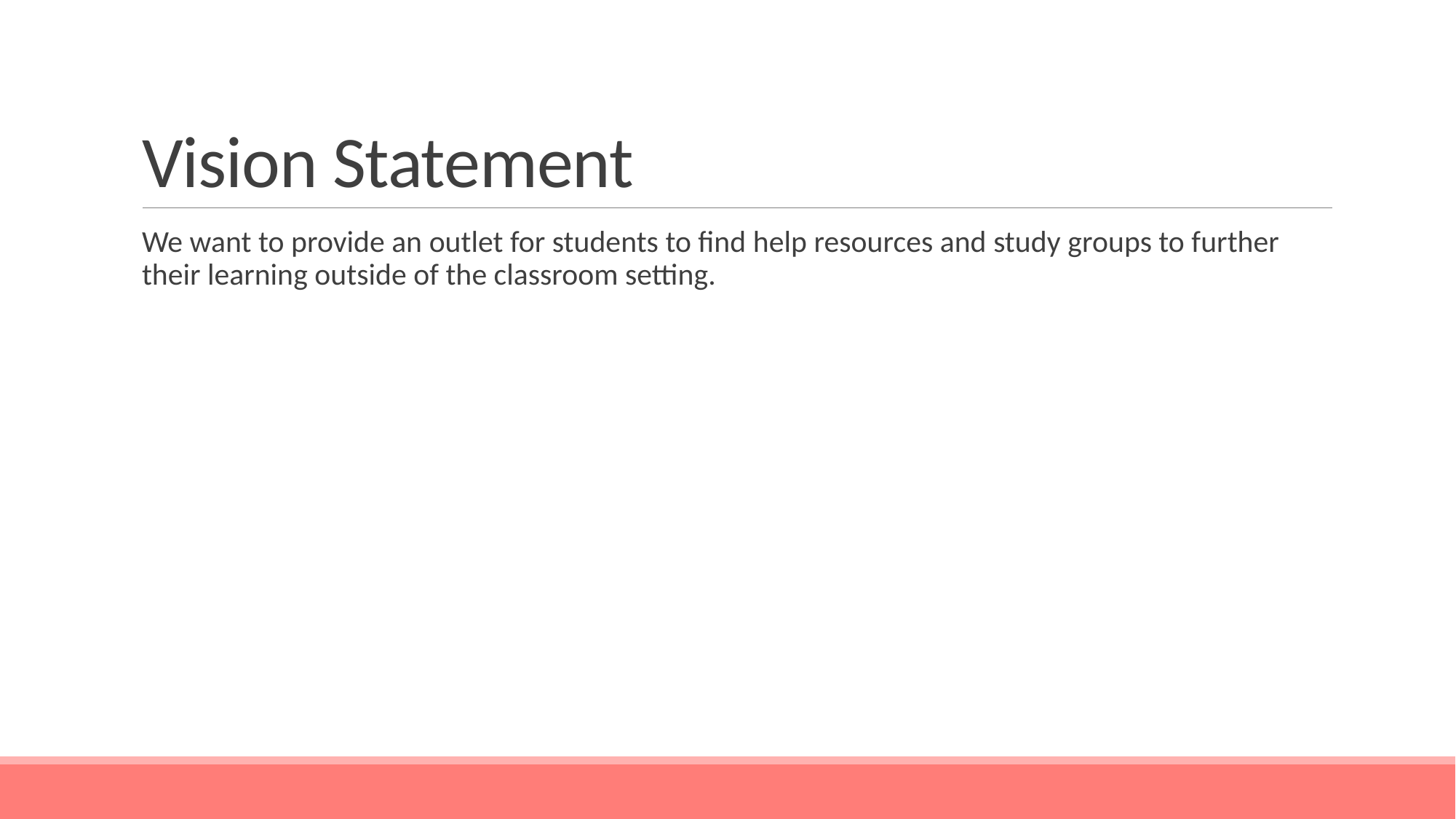

# Vision Statement
We want to provide an outlet for students to find help resources and study groups to further their learning outside of the classroom setting.